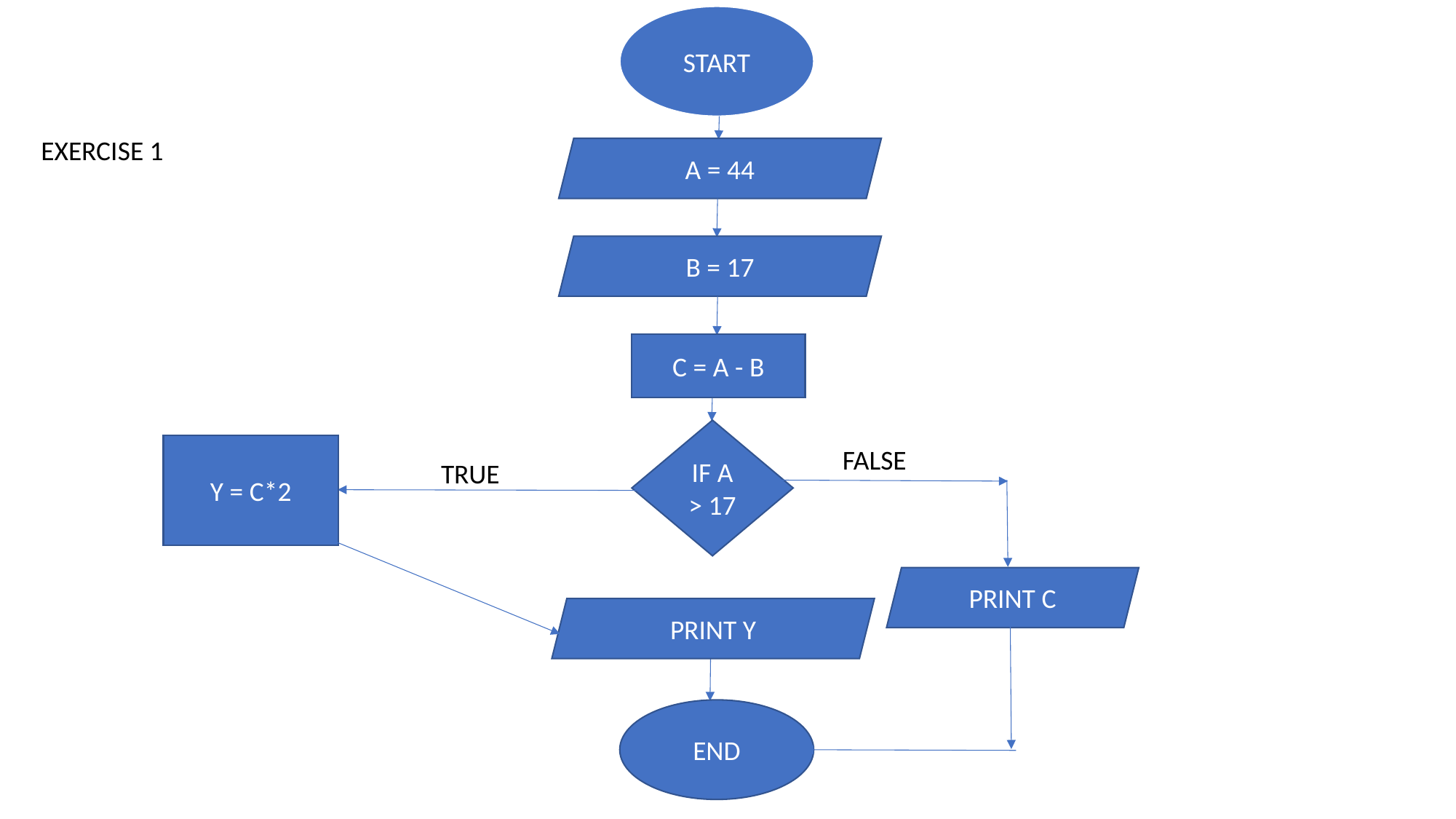

START
EXERCISE 1
A = 44
B = 17
C = A - B
IF A > 17
Y = C*2
FALSE
TRUE
PRINT C
PRINT Y
END